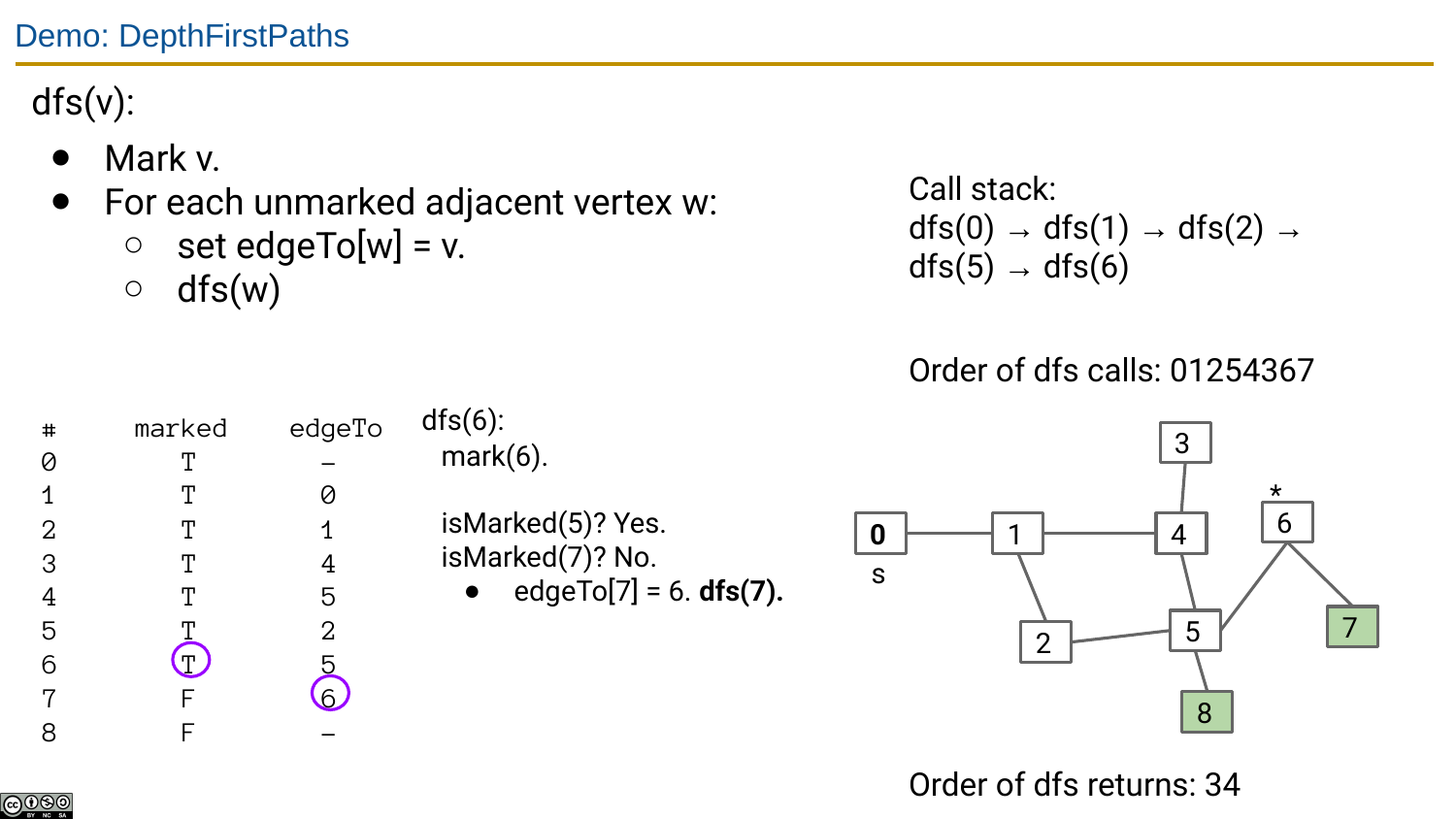

# Demo: DepthFirstPaths
dfs(v):
Mark v.
For each unmarked adjacent vertex w:
set edgeTo[w] = v.
dfs(w)
Call stack:
dfs(0) → dfs(1) → dfs(2) → dfs(5) → dfs(6)
Order of dfs calls: 01254367
dfs(6):
#     marked    edgeTo
0        T        -
1        T        0
2        T        1
3        T        4
4        T        5
5        T        2
6        T        5
7        F        6
8        F        -
3
mark(6).

isMarked(5)? Yes.
isMarked(7)? No.
edgeTo[7] = 6. dfs(7).
*
6
0
1
4
s
7
5
2

8
Order of dfs returns: 34